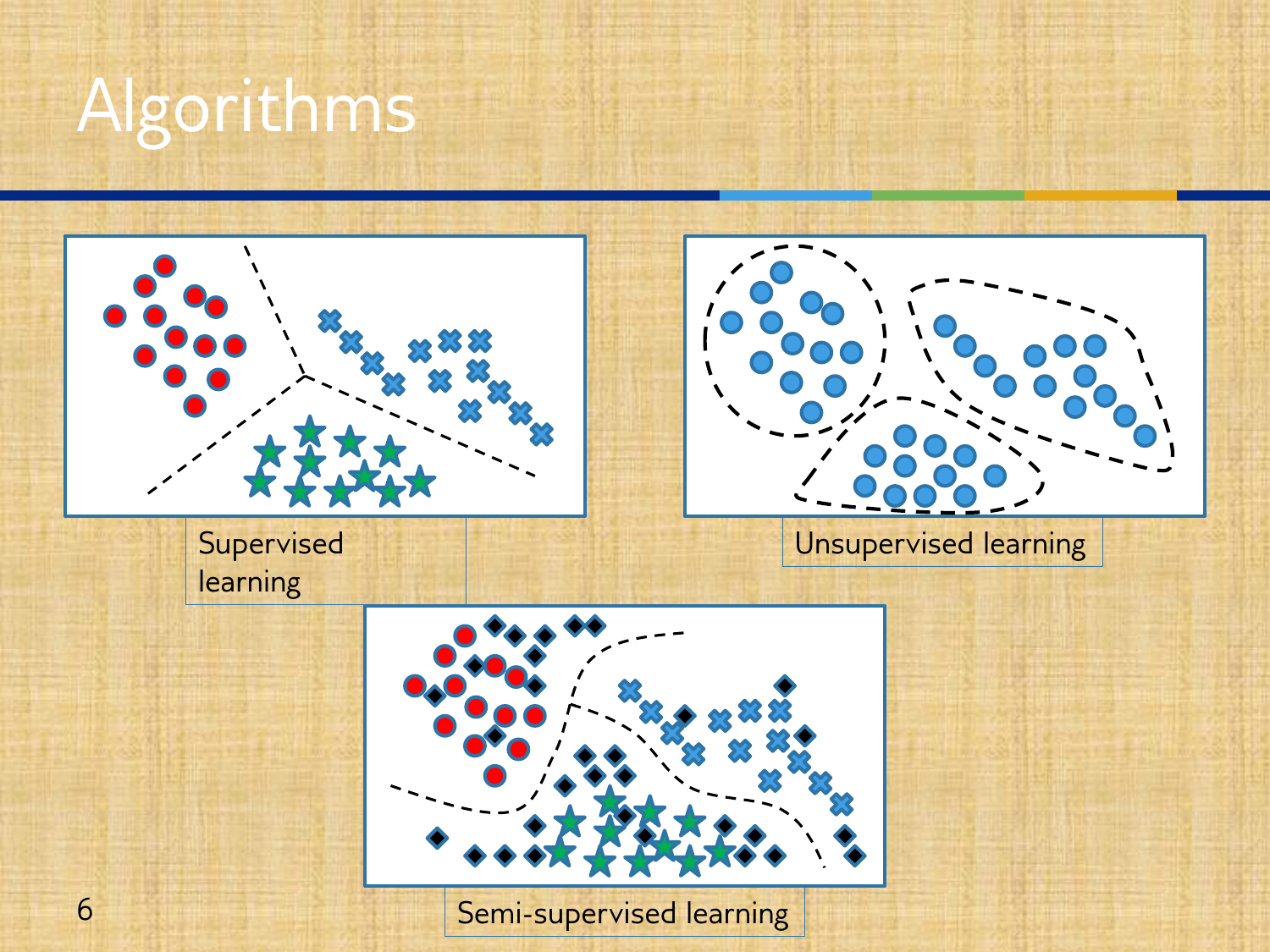

# Algorithms

Unsupervised learning
Supervised learning

6
Semi-supervised learning